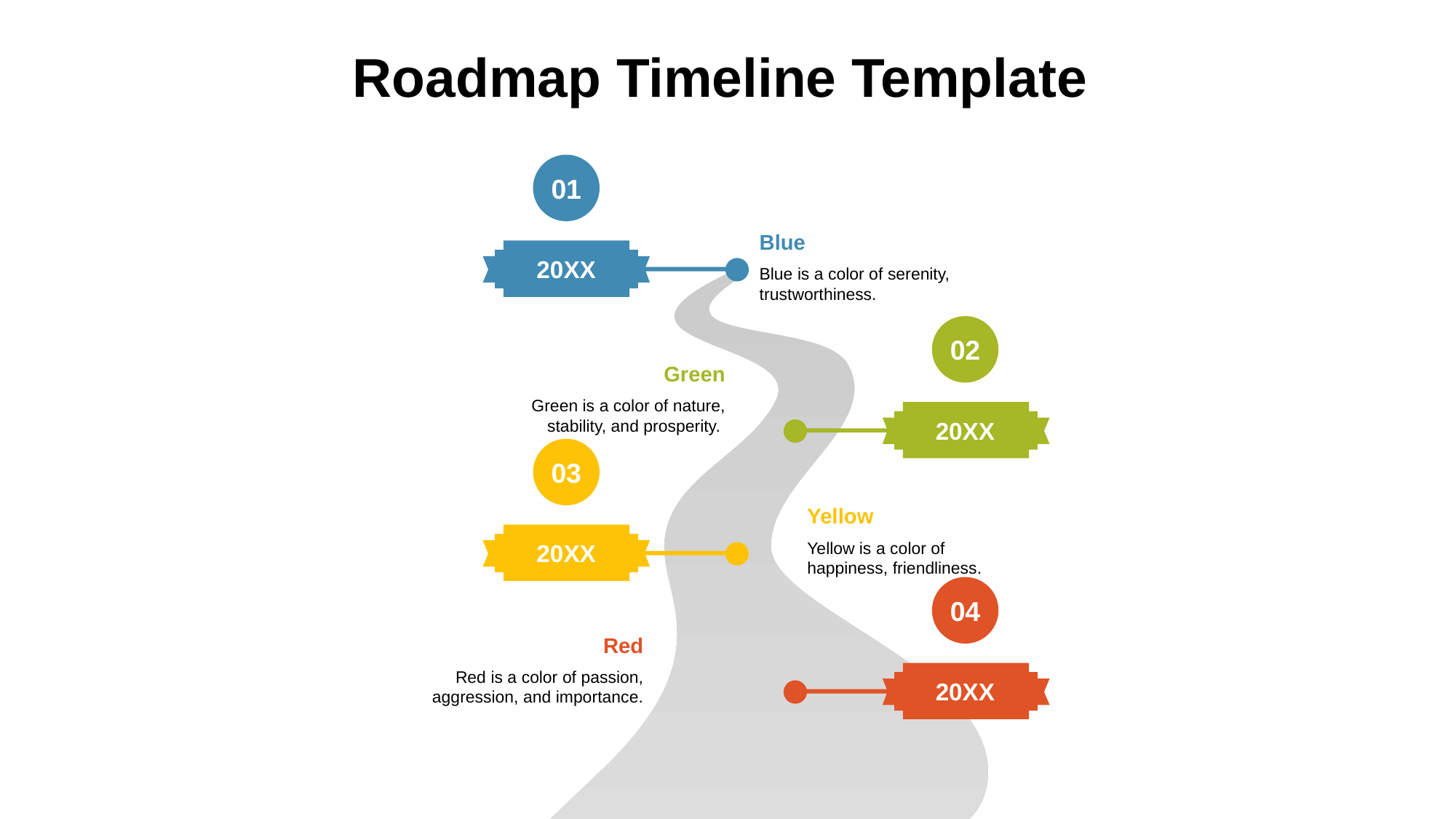

Roadmap Timeline Template
01

20XX

02

20XX
03

20XX
04

20XX
Blue
Blue is a color of serenity, trustworthiness.
Green
Green is a color of nature, stability, and prosperity.
Yellow
Yellow is a color of happiness, friendliness.
Red
Red is a color of passion, aggression, and importance.